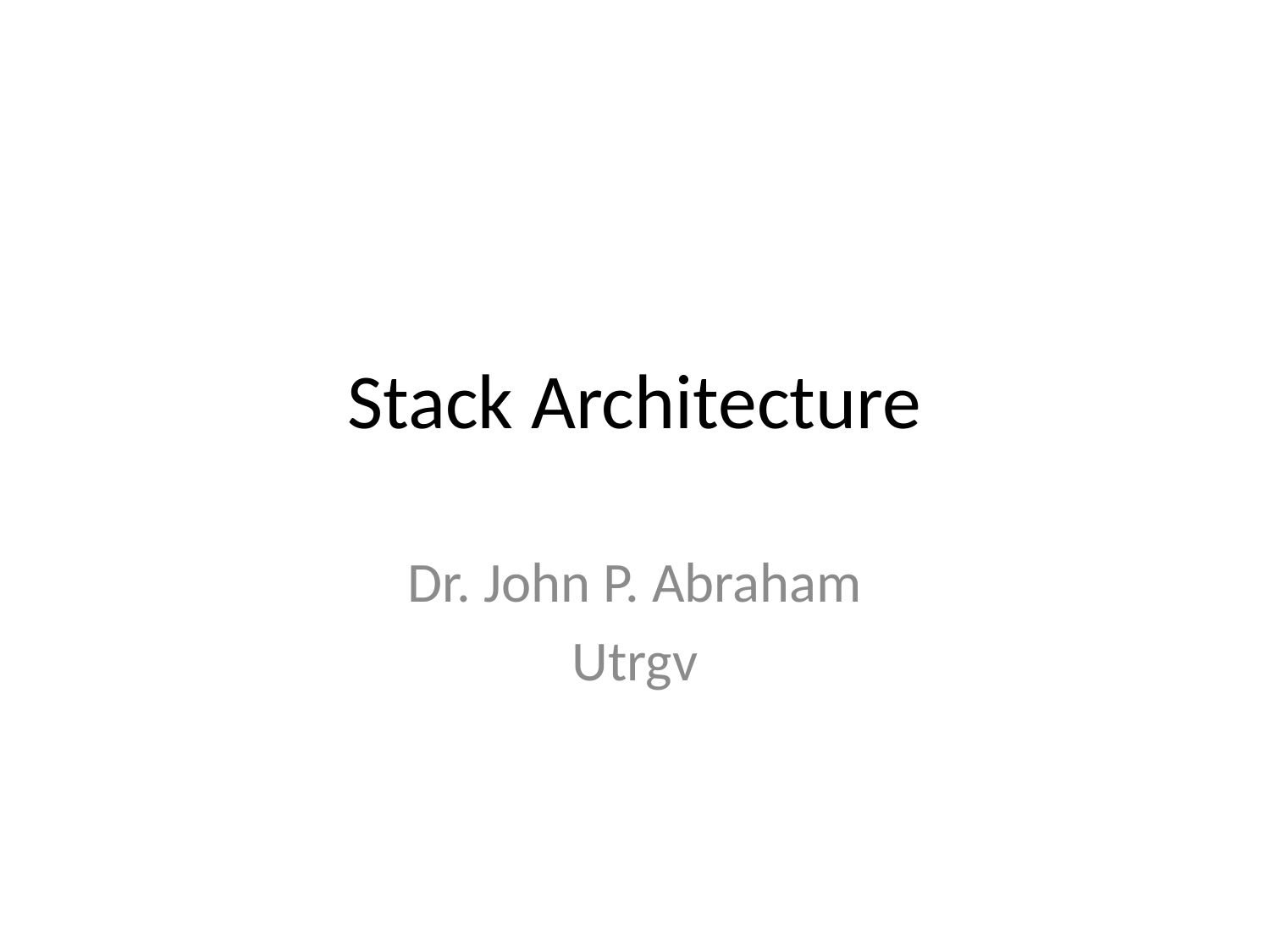

# Stack Architecture
Dr. John P. Abraham
Utrgv